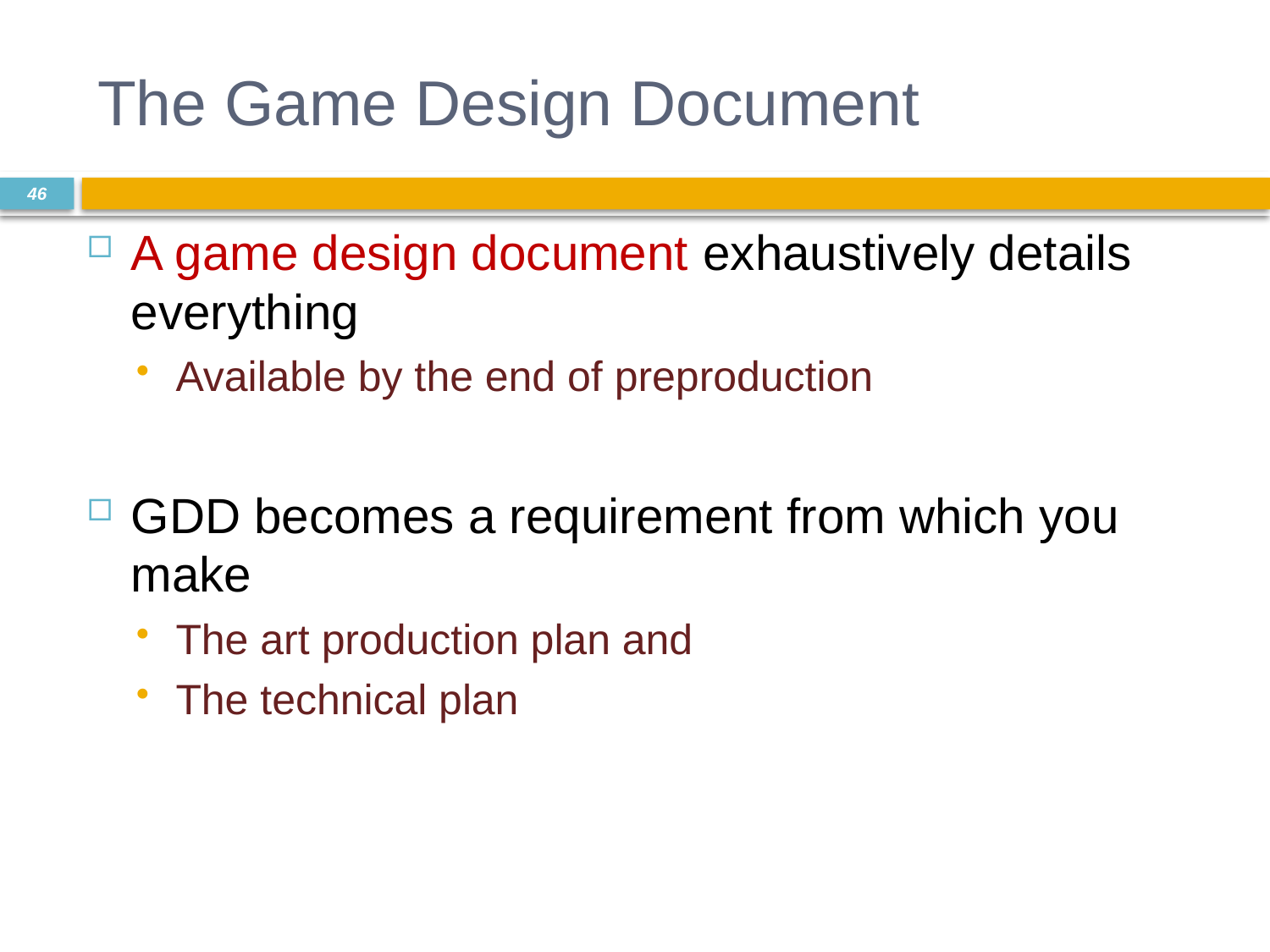

# The Game Design Document
46
A game design document exhaustively details everything
Available by the end of preproduction

GDD becomes a requirement from which you make
The art production plan and
The technical plan